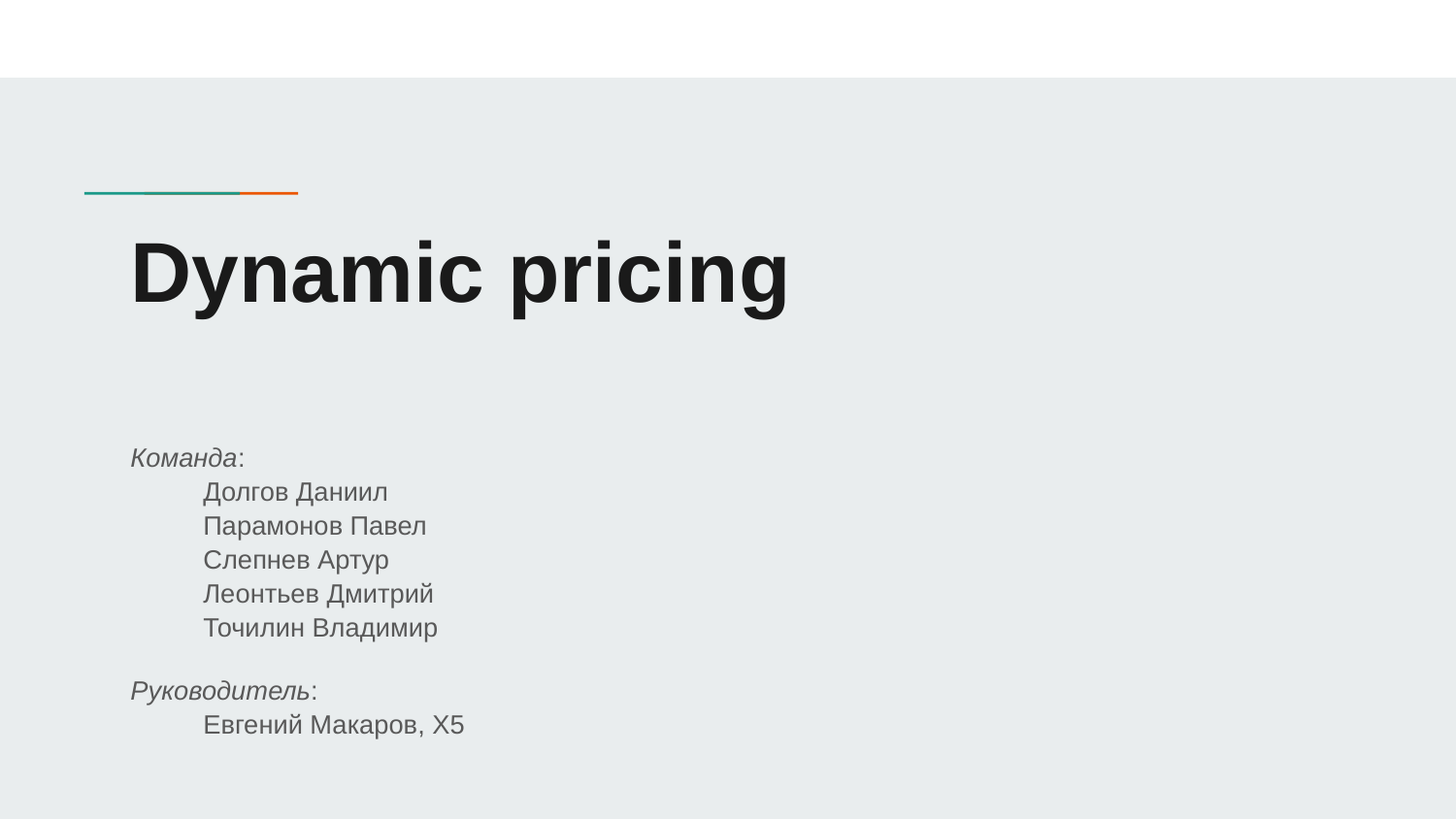

# Dynamic pricing
Команда:
Долгов Даниил
Парамонов Павел
Слепнев Артур
Леонтьев Дмитрий
Точилин Владимир

Руководитель:
Евгений Макаров, X5